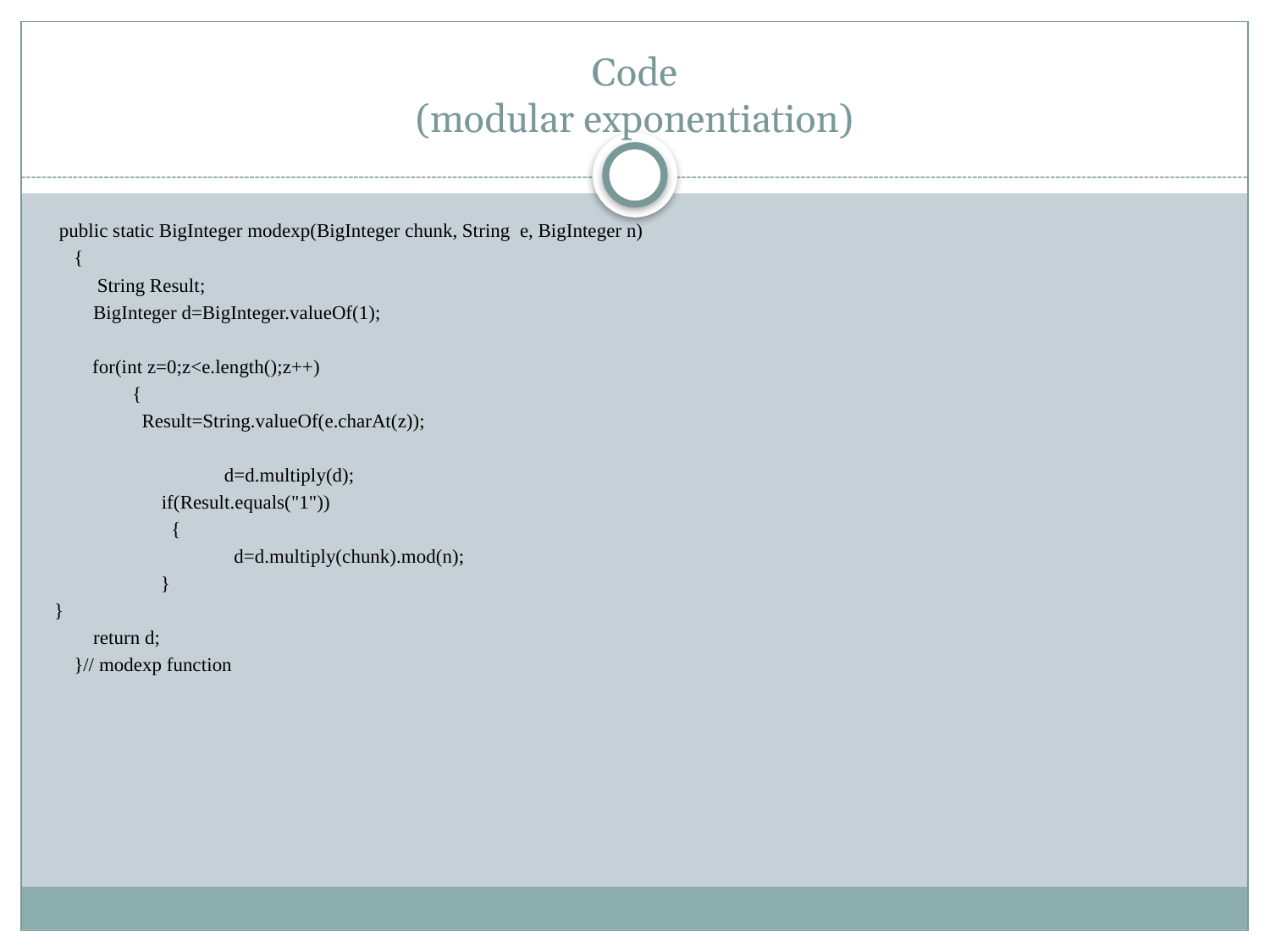

# Code (modular exponentiation)
 public static BigInteger modexp(BigInteger chunk, String  e, BigInteger n)
    {
	 String Result;
        BigInteger d=BigInteger.valueOf(1);

	for(int z=0;z<e.length();z++)
                {
                  Result=String.valueOf(e.charAt(z));

		 d=d.multiply(d);
                      if(Result.equals("1"))
                        {
		   d=d.multiply(chunk).mod(n);
	              }
}
        return d;
    }// modexp function